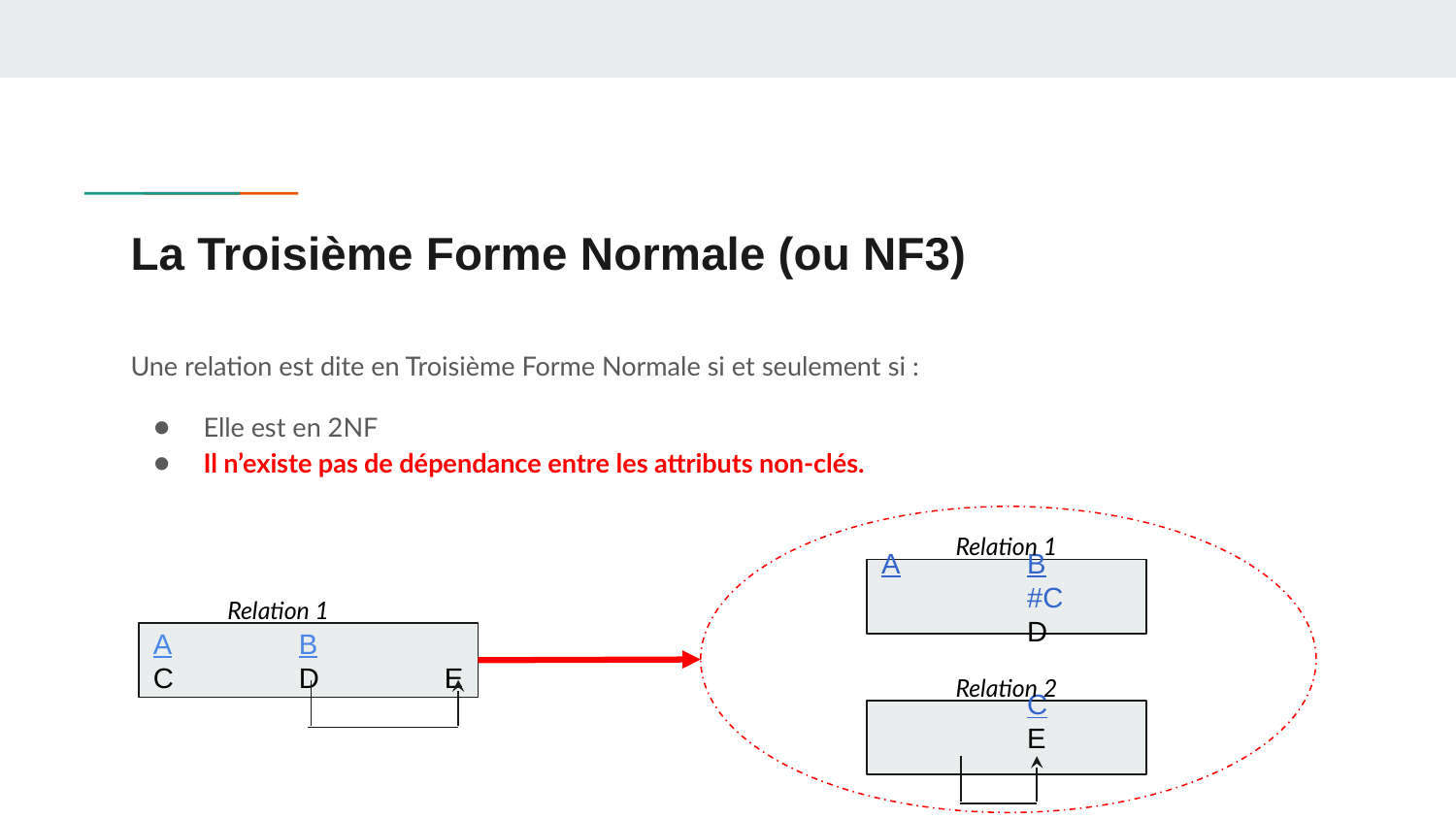

# La Troisième Forme Normale (ou NF3)
Une relation est dite en Troisième Forme Normale si et seulement si :
Elle est en 2NF
Il n’existe pas de dépendance entre les attributs non-clés.

Relation 1
A	B	#C	D
Relation 1
A	B	C	D	E
Relation 2
	C	E